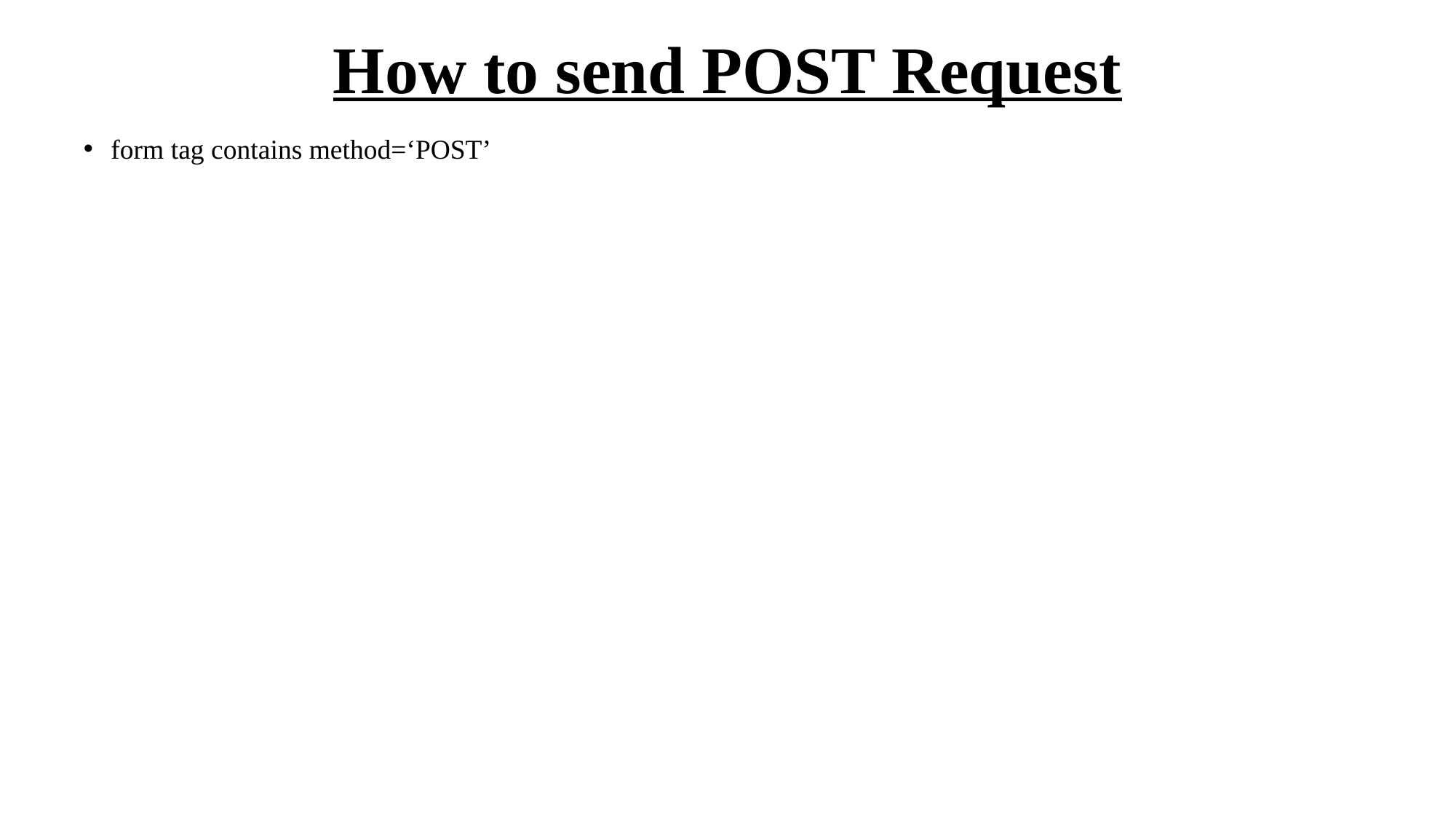

# How to send POST Request
form tag contains method=‘POST’